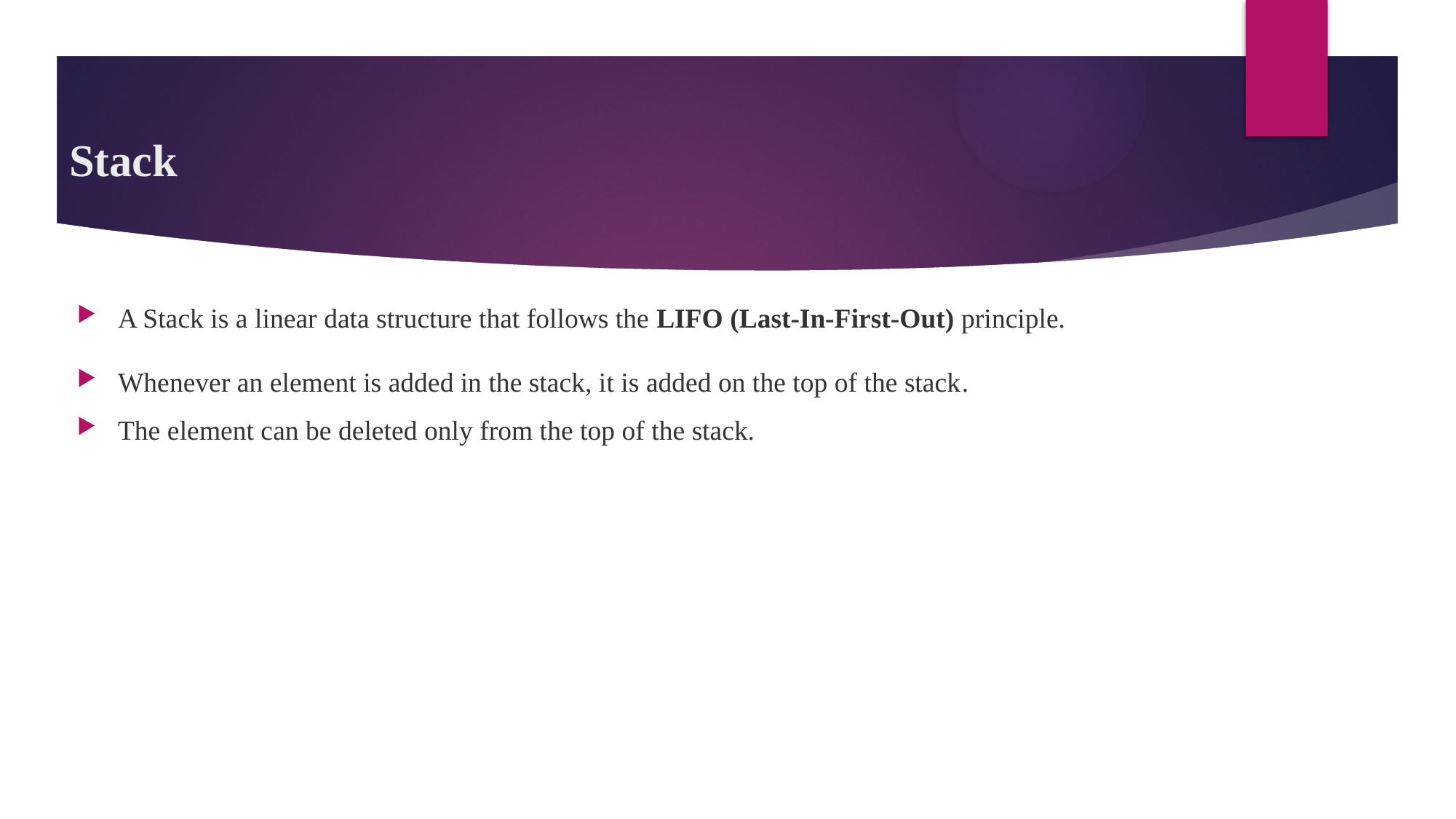

# Stack
A Stack is a linear data structure that follows the LIFO (Last-In-First-Out) principle.
Whenever an element is added in the stack, it is added on the top of the stack.
The element can be deleted only from the top of the stack.